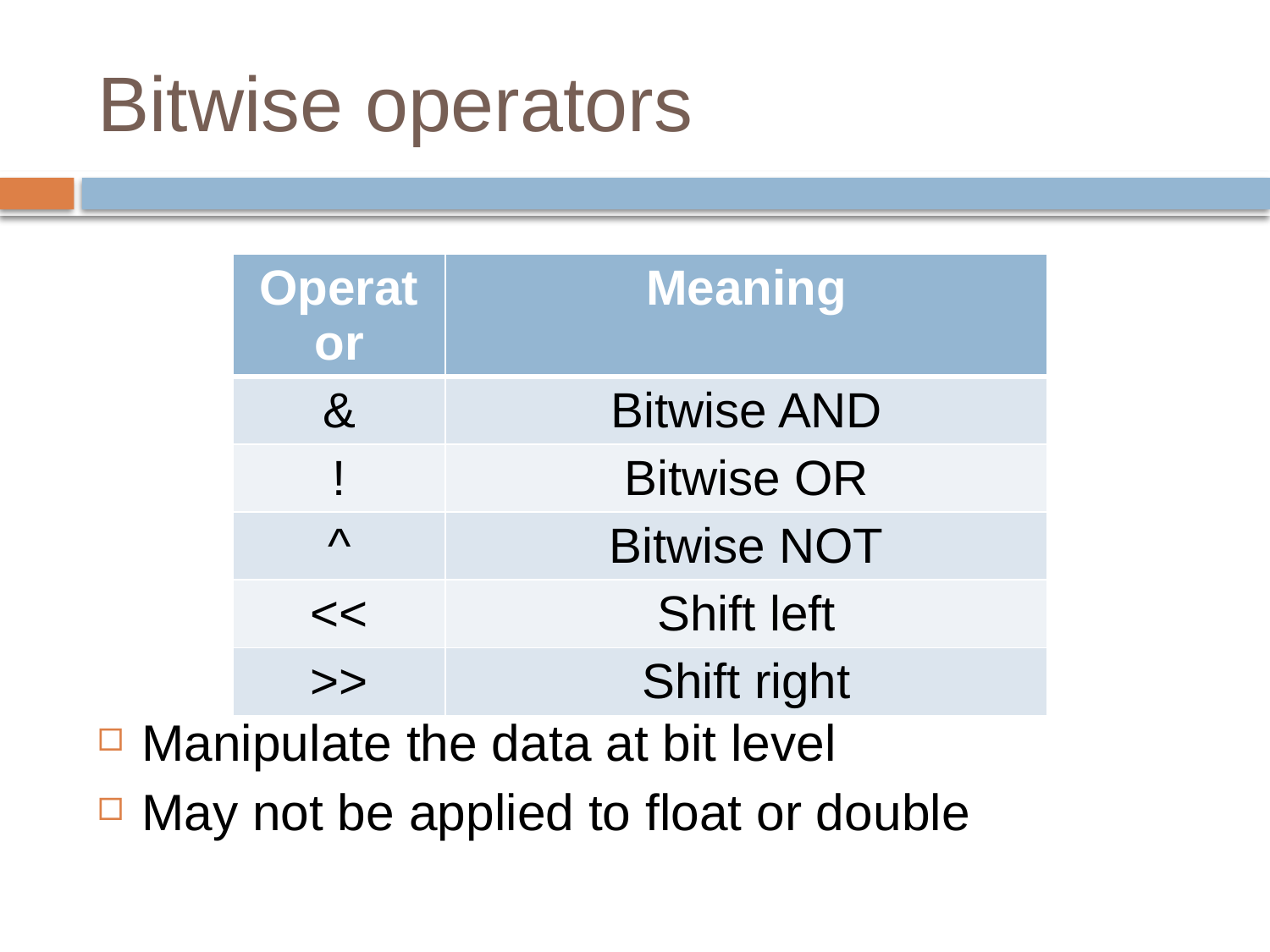

# Bitwise operators
| Operator | Meaning |
| --- | --- |
| & | Bitwise AND |
| ! | Bitwise OR |
| ^ | Bitwise NOT |
| << | Shift left |
| >> | Shift right |
Manipulate the data at bit level
May not be applied to float or double